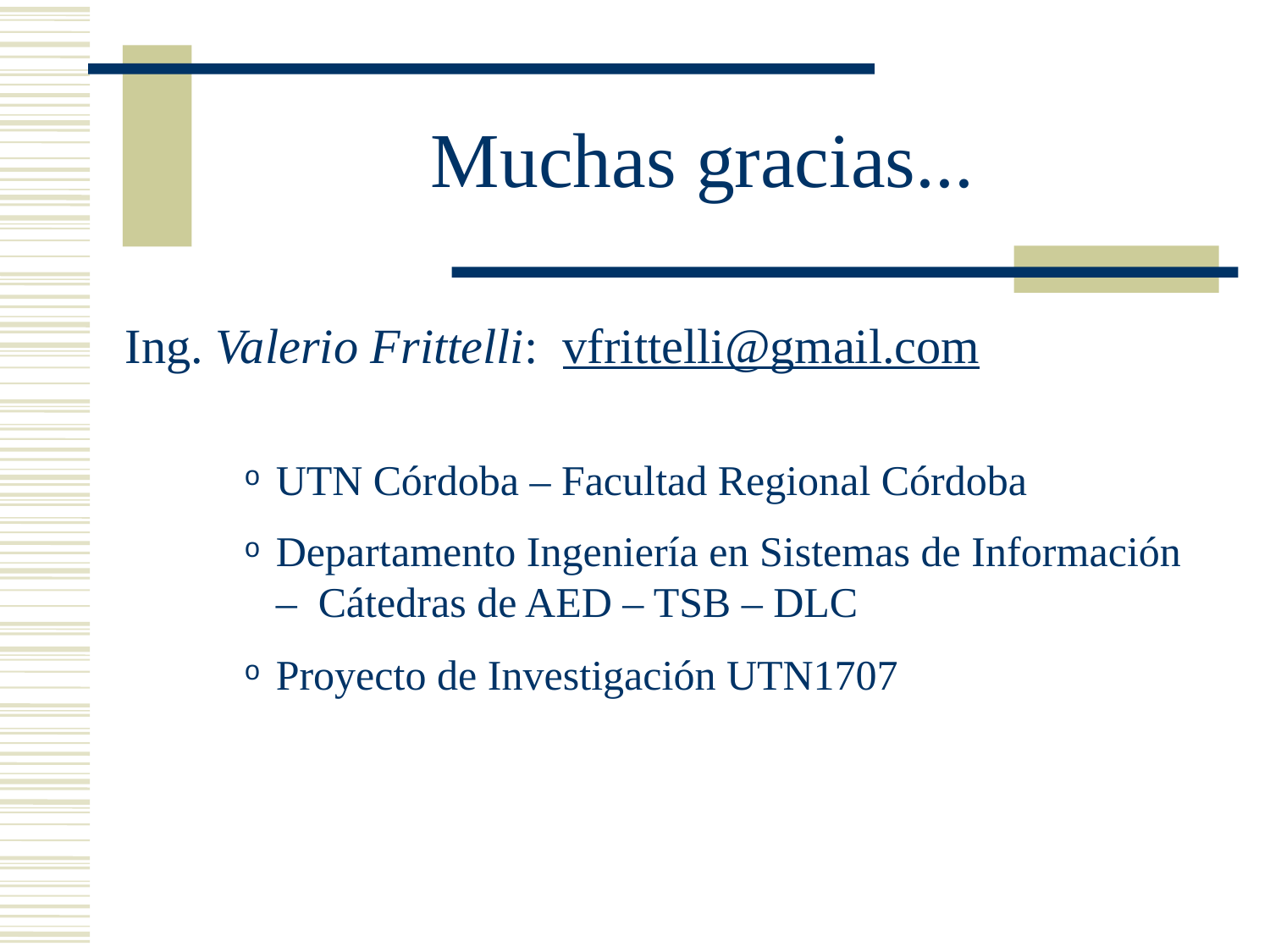

# Muchas gracias...
Ing. Valerio Frittelli:  vfrittelli@gmail.com

UTN Córdoba – Facultad Regional Córdoba
Departamento Ingeniería en Sistemas de Información –  Cátedras de AED – TSB – DLC
Proyecto de Investigación UTN1707